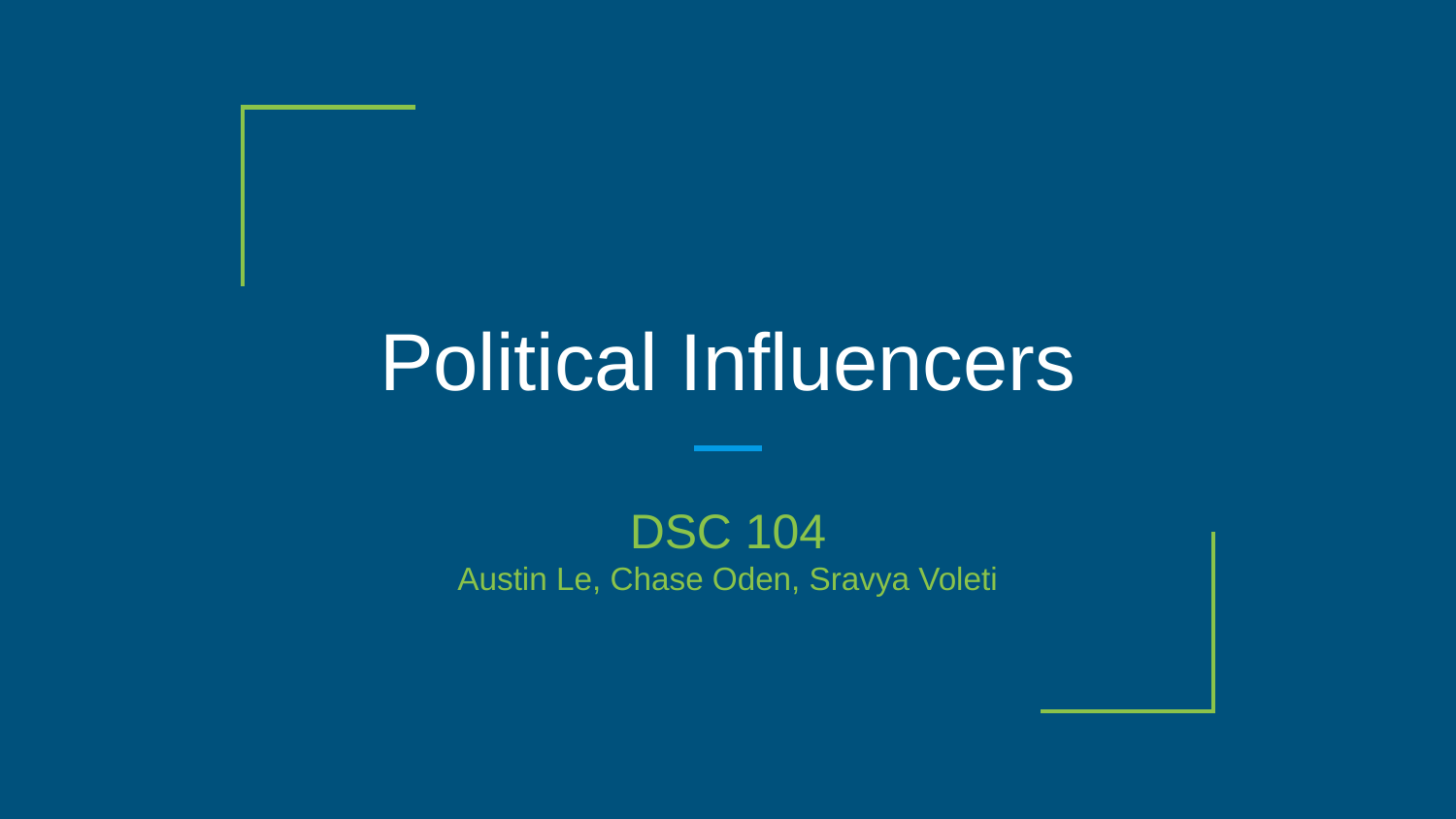

# Political Influencers
DSC 104
Austin Le, Chase Oden, Sravya Voleti